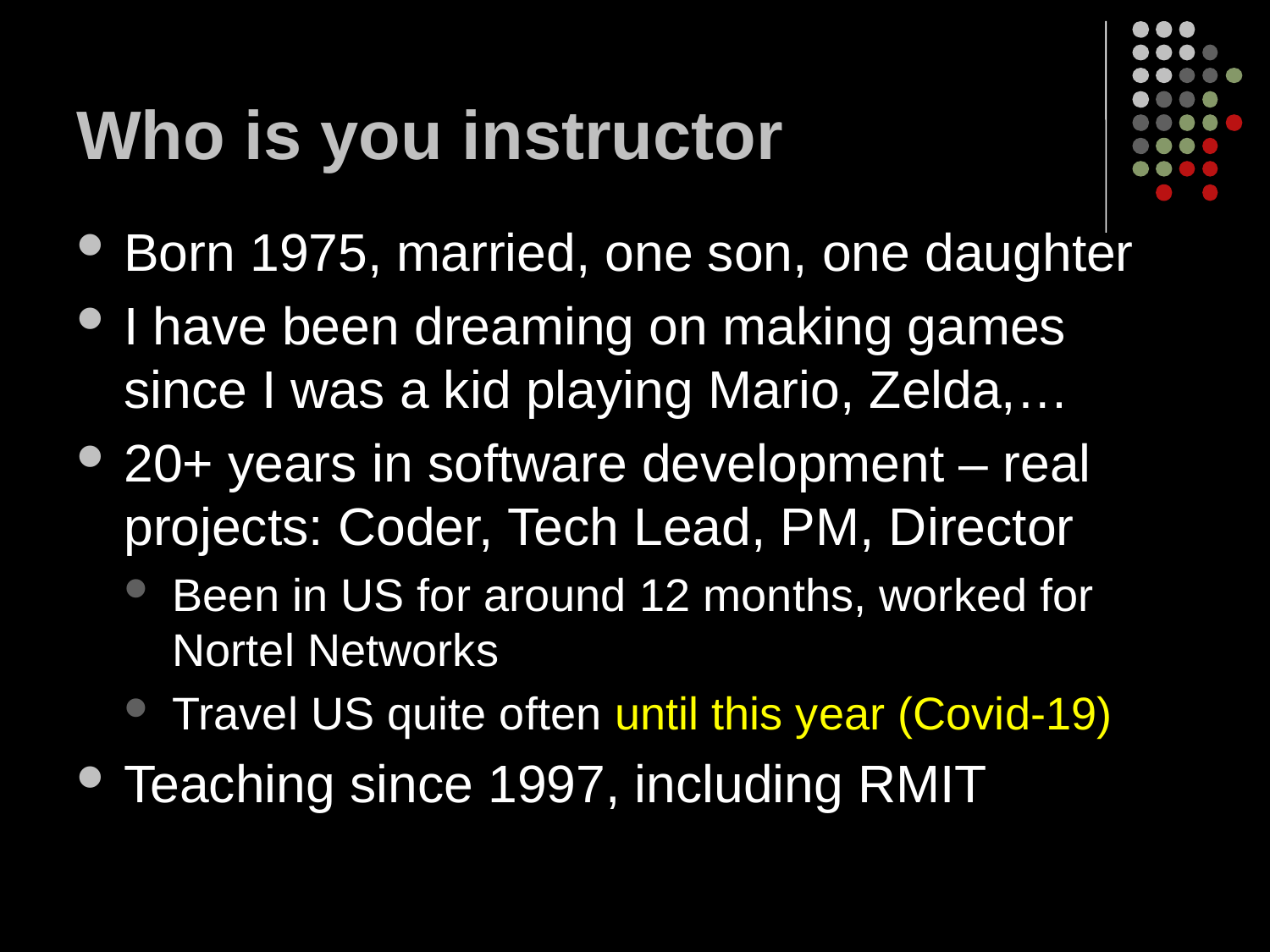

# Who is you instructor
Born 1975, married, one son, one daughter
I have been dreaming on making games since I was a kid playing Mario, Zelda,…
20+ years in software development – real projects: Coder, Tech Lead, PM, Director
Been in US for around 12 months, worked for Nortel Networks
Travel US quite often until this year (Covid-19)
Teaching since 1997, including RMIT